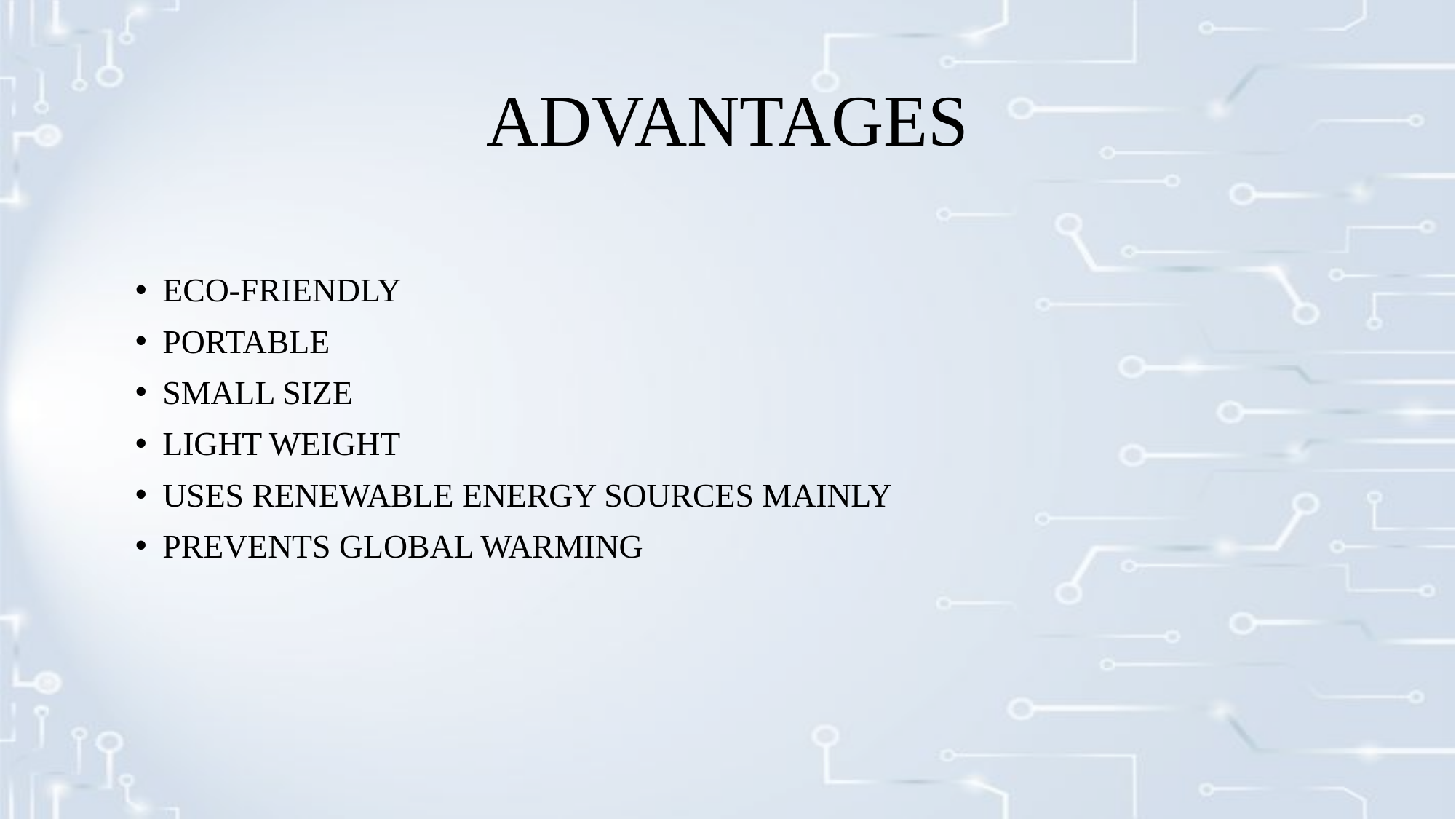

# ADVANTAGES
ECO-FRIENDLY
PORTABLE
SMALL SIZE
LIGHT WEIGHT
USES RENEWABLE ENERGY SOURCES MAINLY
PREVENTS GLOBAL WARMING